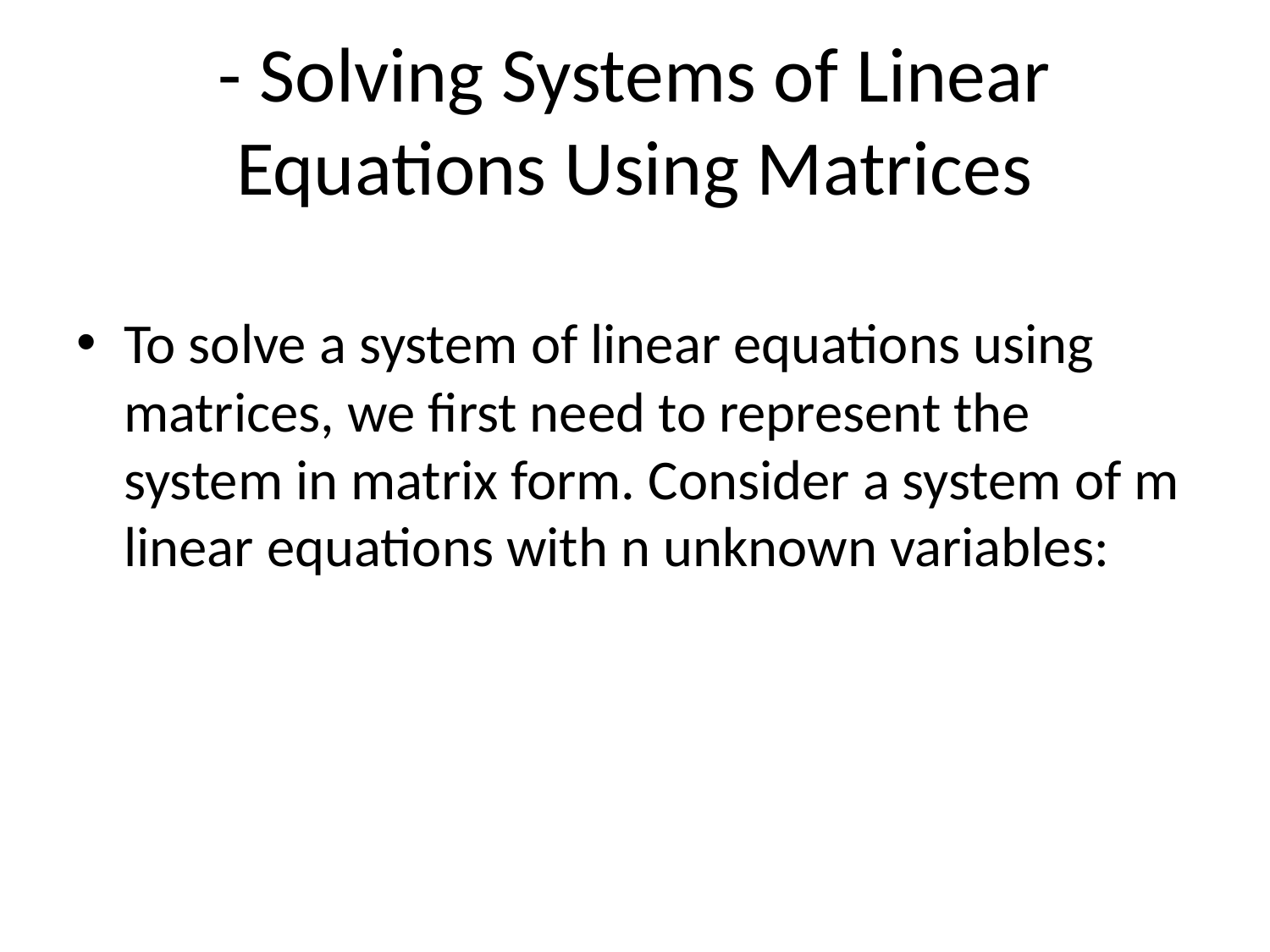

# - Solving Systems of Linear Equations Using Matrices

To solve a system of linear equations using matrices, we first need to represent the system in matrix form. Consider a system of m linear equations with n unknown variables: